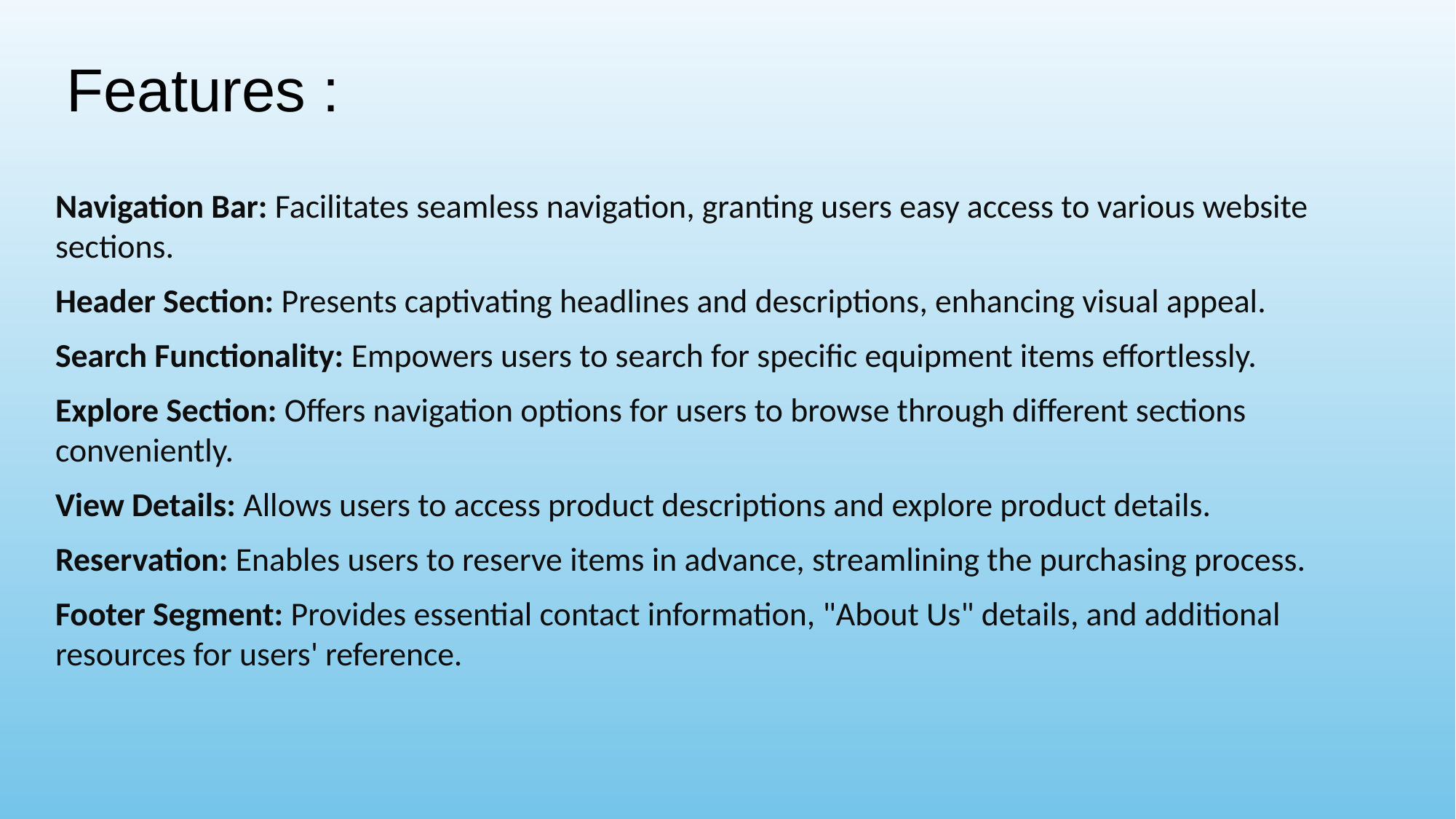

Features :
Navigation Bar: Facilitates seamless navigation, granting users easy access to various website sections.

Header Section: Presents captivating headlines and descriptions, enhancing visual appeal.

Search Functionality: Empowers users to search for specific equipment items effortlessly.

Explore Section: Offers navigation options for users to browse through different sections conveniently.

View Details: Allows users to access product descriptions and explore product details.

Reservation: Enables users to reserve items in advance, streamlining the purchasing process.

Footer Segment: Provides essential contact information, "About Us" details, and additional resources for users' reference.